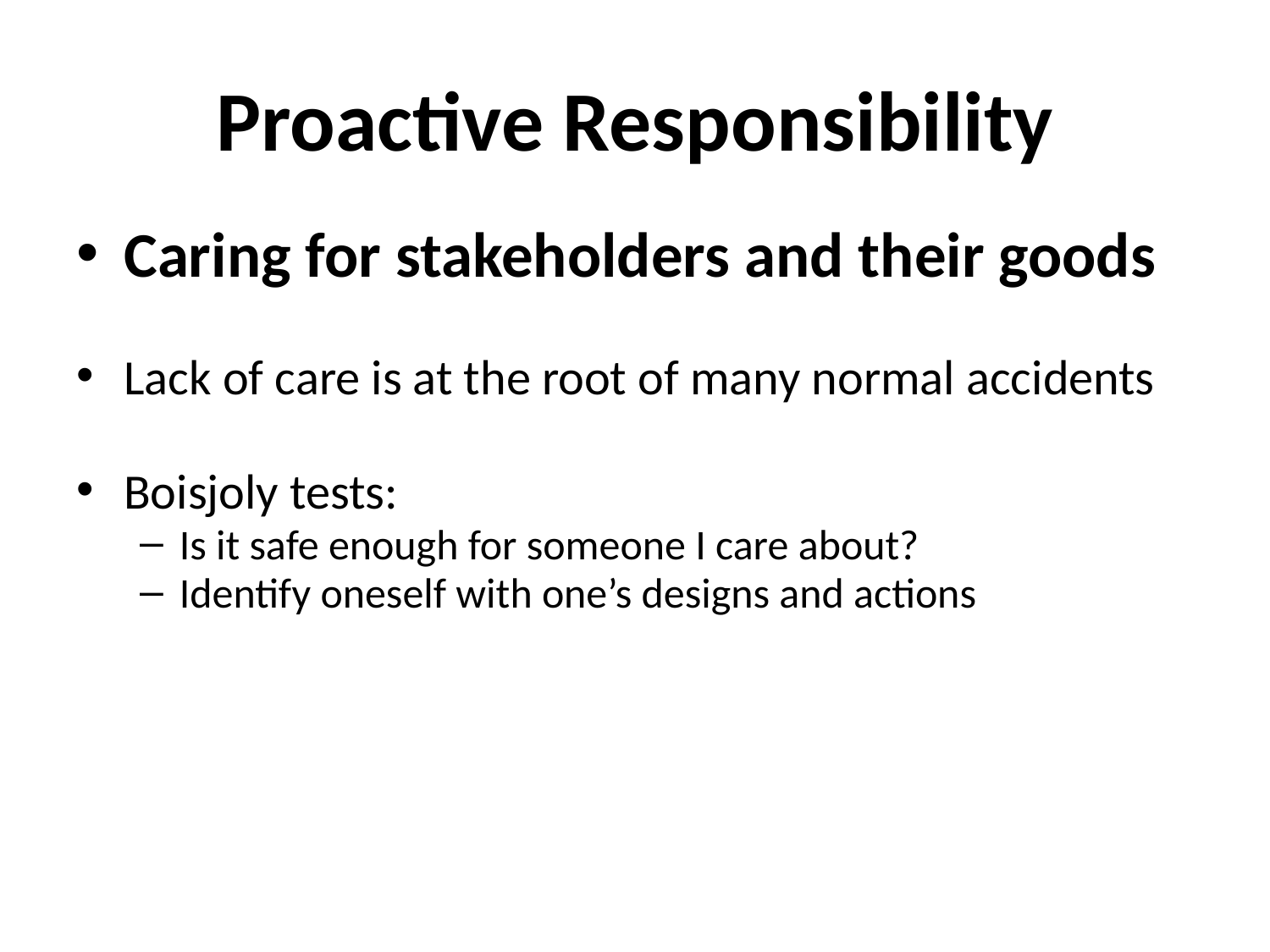

# Proactive Responsibility
Caring for stakeholders and their goods

Lack of care is at the root of many normal accidents

Boisjoly tests:
Is it safe enough for someone I care about?
Identify oneself with one’s designs and actions